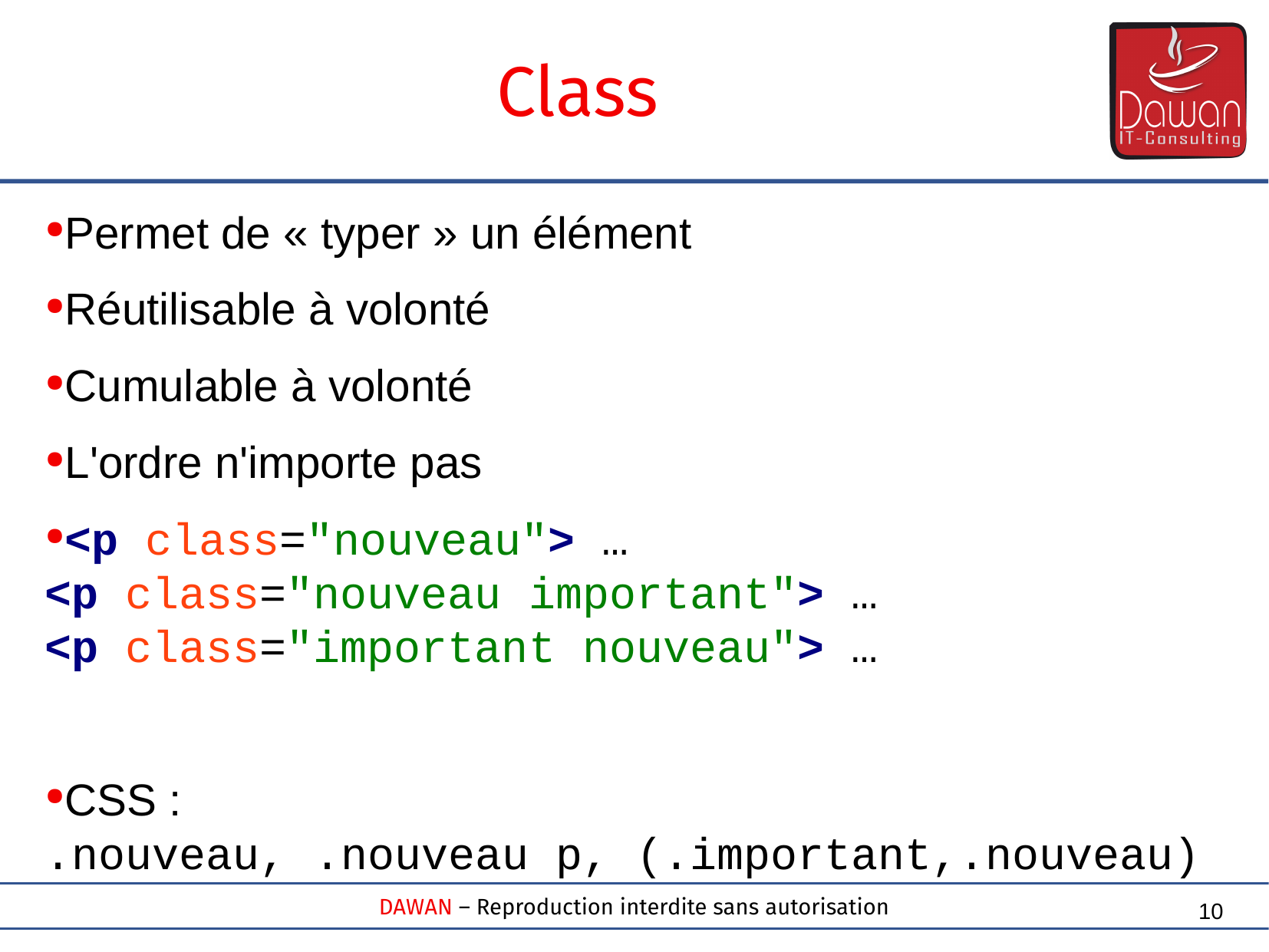

Class
Permet de « typer » un élément
Réutilisable à volonté
Cumulable à volonté
L'ordre n'importe pas
<p class="nouveau"> …
<p class="nouveau important"> …
<p class="important nouveau"> …

CSS :
.nouveau, .nouveau p, (.important,.nouveau)
10